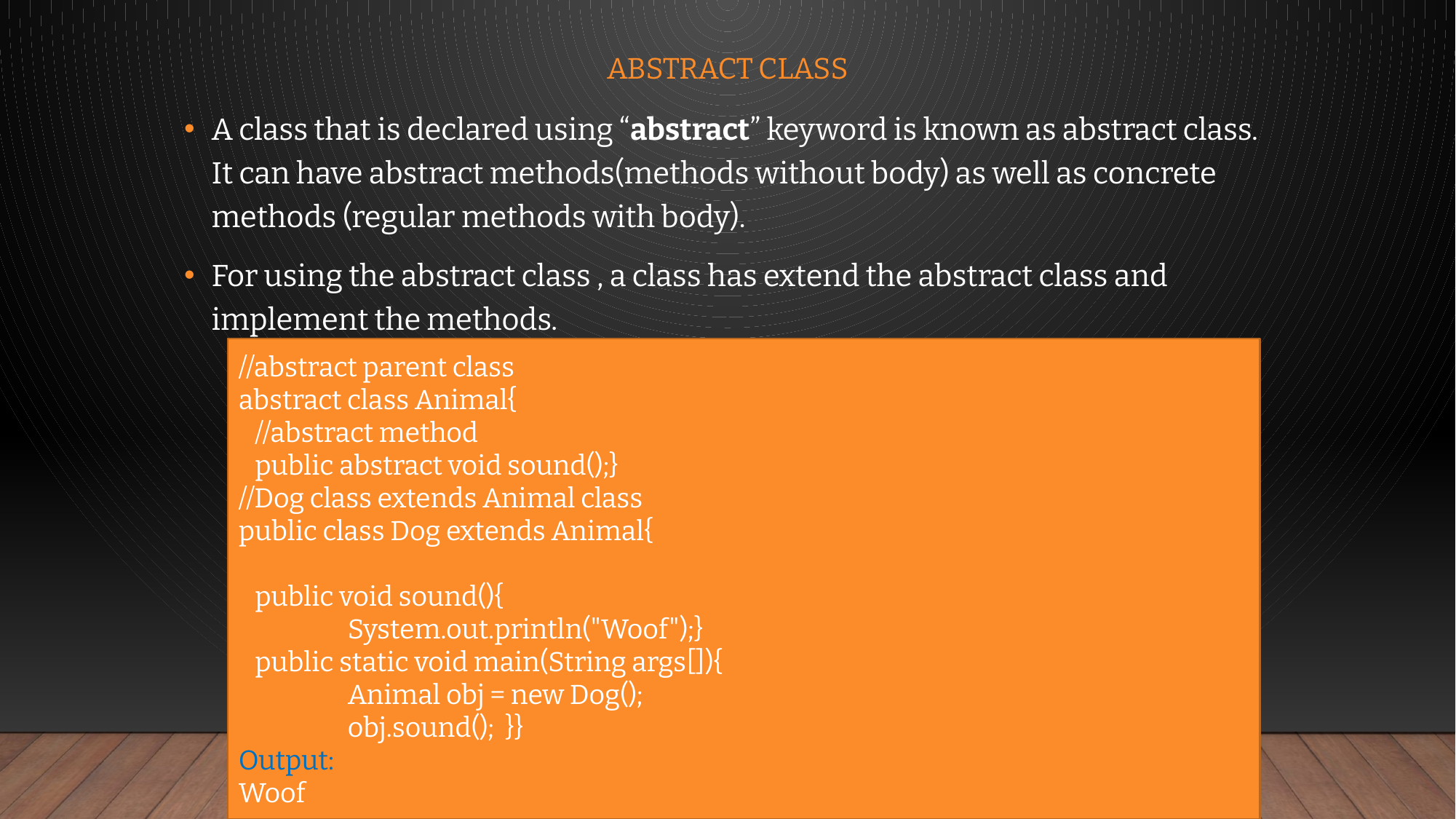

# Abstract Class
A class that is declared using “abstract” keyword is known as abstract class. It can have abstract methods(methods without body) as well as concrete methods (regular methods with body).
For using the abstract class , a class has extend the abstract class and implement the methods.
//abstract parent class
abstract class Animal{
   //abstract method
   public abstract void sound();}
//Dog class extends Animal class
public class Dog extends Animal{

   public void sound(){
	System.out.println("Woof");}
   public static void main(String args[]){
	Animal obj = new Dog();
	obj.sound();  }}
Output:
Woof